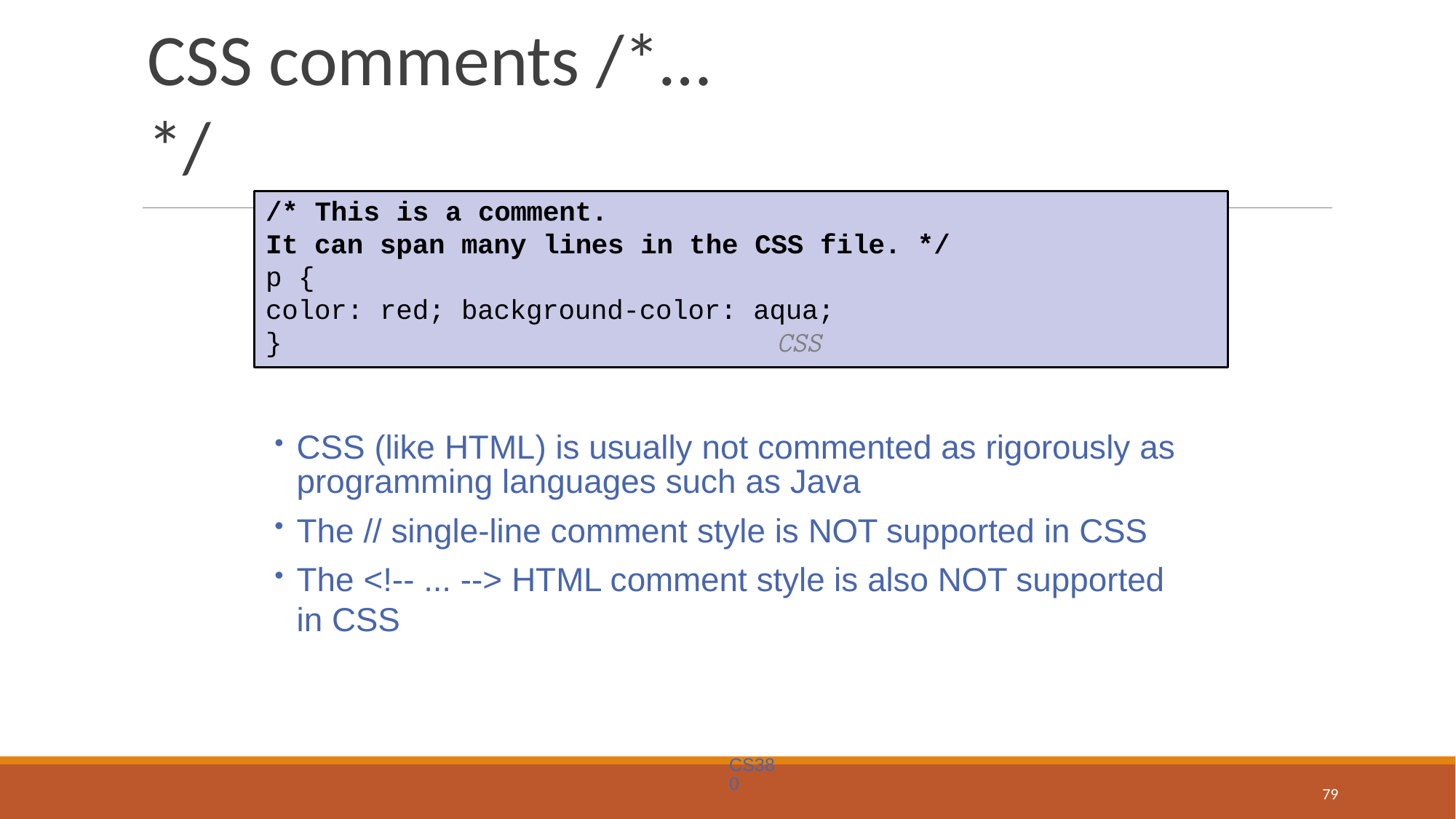

# CSS comments /*…*/

/* This is a comment.
It can span many lines in the CSS file. */
p {
color: red; background-color: aqua;
}	CSS

CSS (like HTML) is usually not commented as rigorously as
programming languages such as Java
The // single-line comment style is NOT supported in CSS
The <!-- ... --> HTML comment style is also NOT supported in CSS
CS380
79